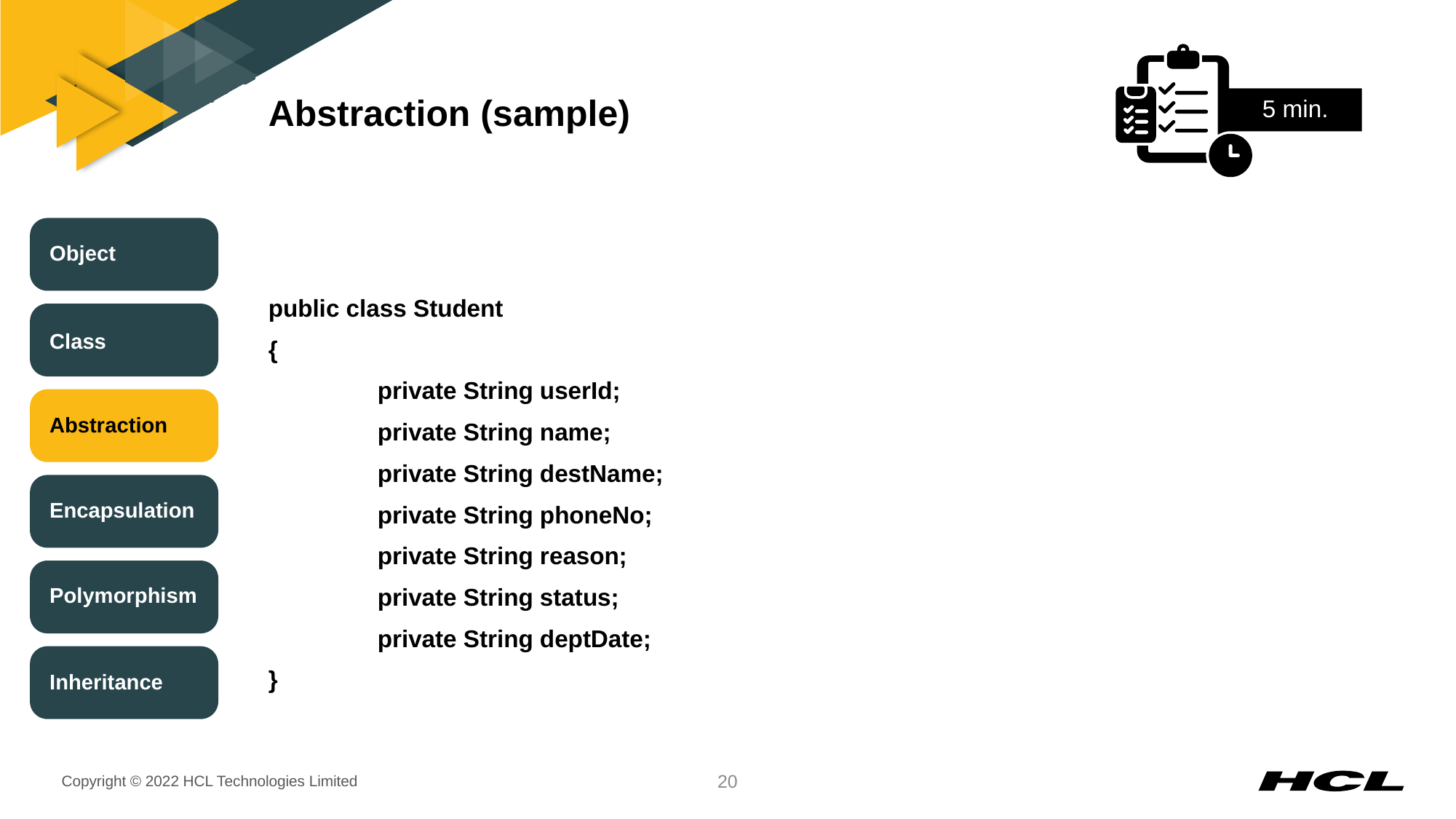

# Abstraction (sample)
5 min.

Object
public class Student
{
	private String userId;
	private String name;
	private String destName;
	private String phoneNo;
	private String reason;
	private String status;
	private String deptDate;
}
Class
Abstraction
Encapsulation
Polymorphism
Inheritance
20